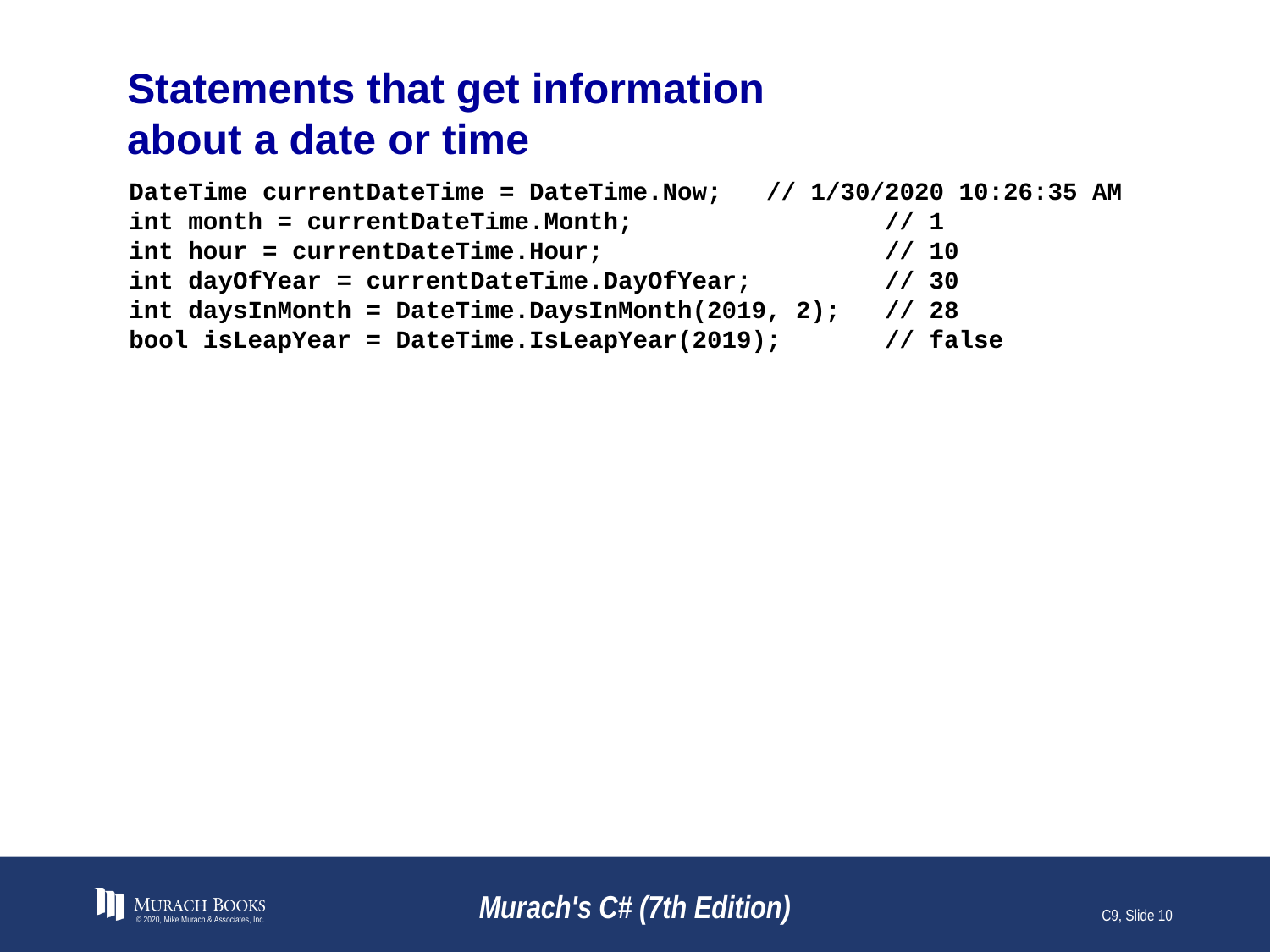

# Statements that get information about a date or time
DateTime currentDateTime = DateTime.Now;   // 1/30/2020 10:26:35 AM
int month = currentDateTime.Month;                 // 1
int hour = currentDateTime.Hour;                   // 10
int dayOfYear = currentDateTime.DayOfYear;         // 30
int daysInMonth = DateTime.DaysInMonth(2019, 2);   // 28
bool isLeapYear = DateTime.IsLeapYear(2019);       // false

© 2020, Mike Murach & Associates, Inc.
Murach's C# (7th Edition)

C9, Slide 10